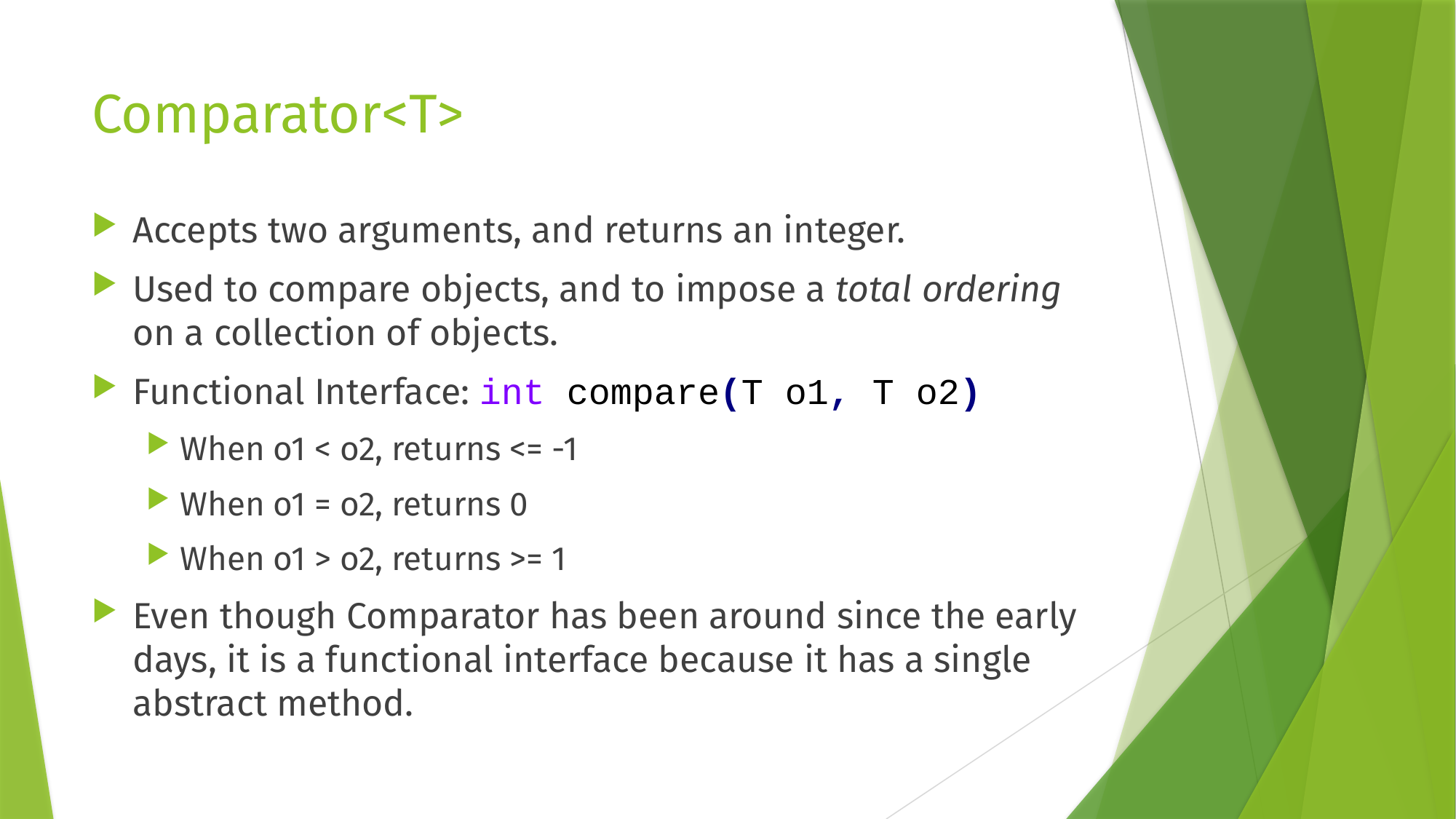

# Comparator<T>
Accepts two arguments, and returns an integer.
Used to compare objects, and to impose a total ordering on a collection of objects.
Functional Interface: int compare(T o1, T o2)
When o1 < o2, returns <= -1
When o1 = o2, returns 0
When o1 > o2, returns >= 1
Even though Comparator has been around since the early days, it is a functional interface because it has a single abstract method.